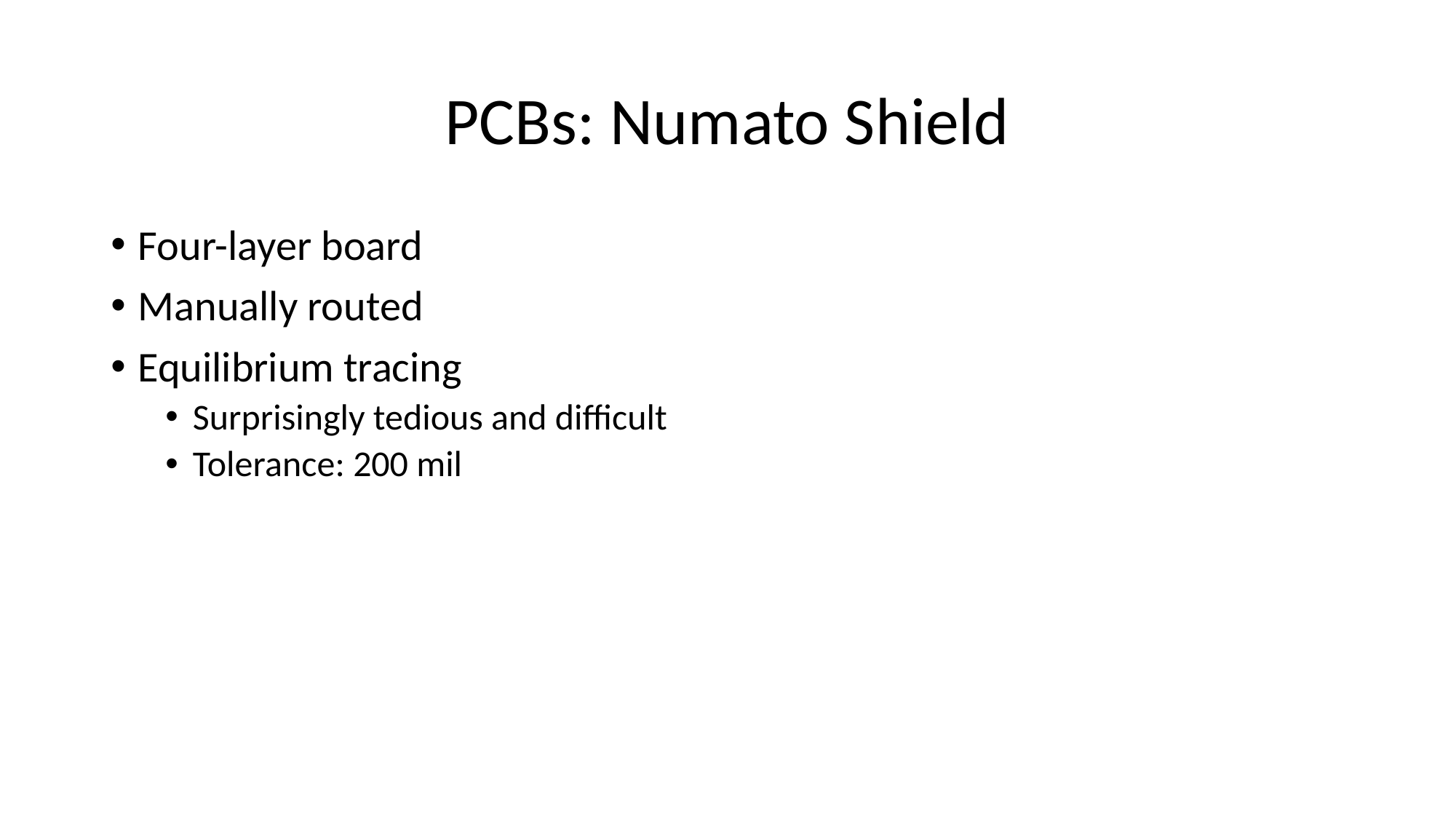

# PCBs: Numato Shield
Four-layer board
Manually routed
Equilibrium tracing
Surprisingly tedious and difficult
Tolerance: 200 mil